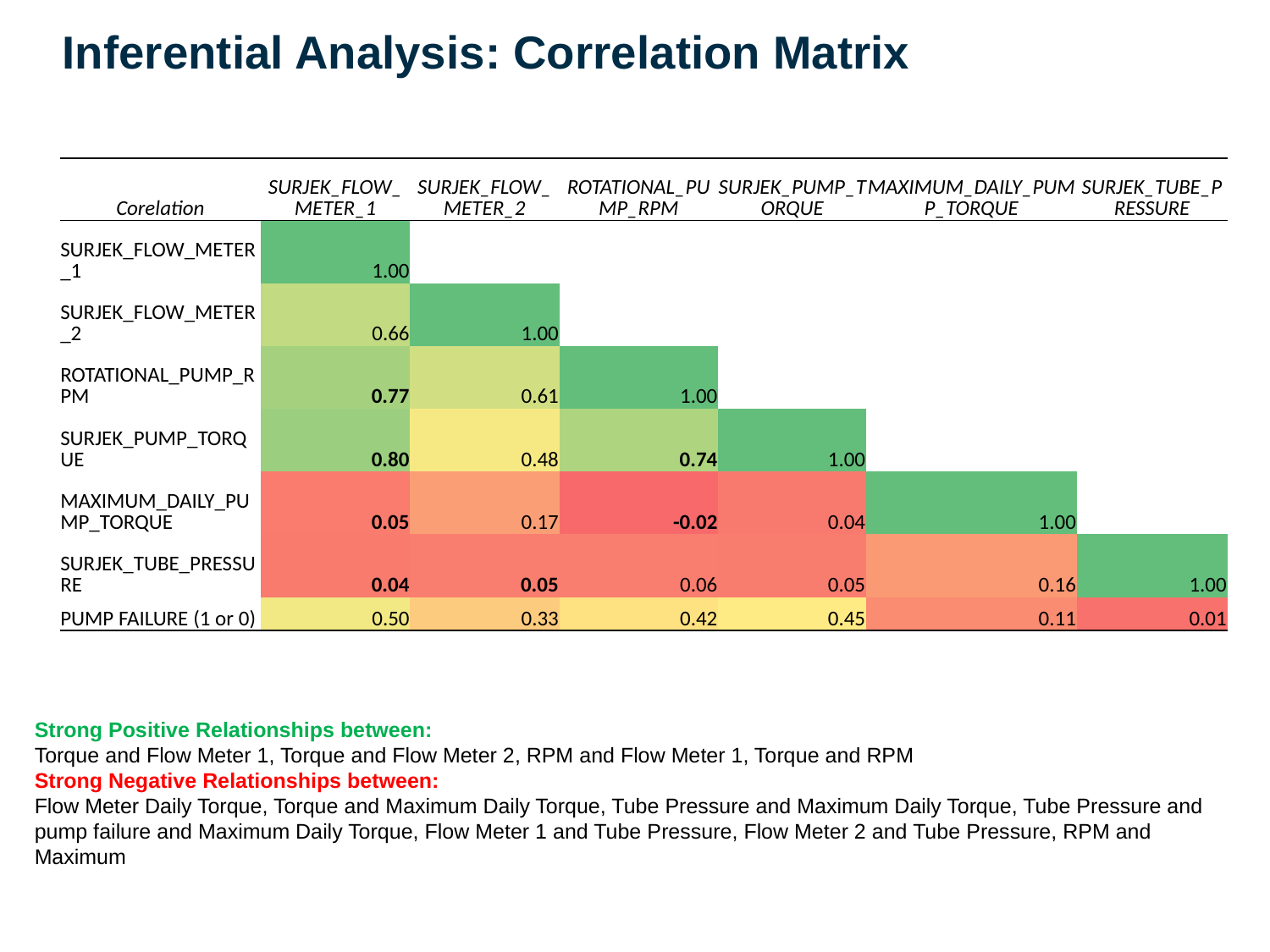

# Inferential Analysis: Correlation Matrix
| Corelation | SURJEK\_FLOW\_METER\_1 | SURJEK\_FLOW\_METER\_2 | ROTATIONAL\_PUMP\_RPM | SURJEK\_PUMP\_TORQUE | MAXIMUM\_DAILY\_PUMP\_TORQUE | SURJEK\_TUBE\_PRESSURE |
| --- | --- | --- | --- | --- | --- | --- |
| SURJEK\_FLOW\_METER\_1 | 1.00 |  |  |  |  |  |
| SURJEK\_FLOW\_METER\_2 | 0.66 | 1.00 |  |  |  |  |
| ROTATIONAL\_PUMP\_RPM | 0.77 | 0.61 | 1.00 |  |  |  |
| SURJEK\_PUMP\_TORQUE | 0.80 | 0.48 | 0.74 | 1.00 |  |  |
| MAXIMUM\_DAILY\_PUMP\_TORQUE | 0.05 | 0.17 | -0.02 | 0.04 | 1.00 |  |
| SURJEK\_TUBE\_PRESSURE | 0.04 | 0.05 | 0.06 | 0.05 | 0.16 | 1.00 |
| PUMP FAILURE (1 or 0) | 0.50 | 0.33 | 0.42 | 0.45 | 0.11 | 0.01 |
Strong Positive Relationships between:
Torque and Flow Meter 1, Torque and Flow Meter 2, RPM and Flow Meter 1, Torque and RPM
Strong Negative Relationships between:
Flow Meter Daily Torque, Torque and Maximum Daily Torque, Tube Pressure and Maximum Daily Torque, Tube Pressure and pump failure and Maximum Daily Torque, Flow Meter 1 and Tube Pressure, Flow Meter 2 and Tube Pressure, RPM and Maximum